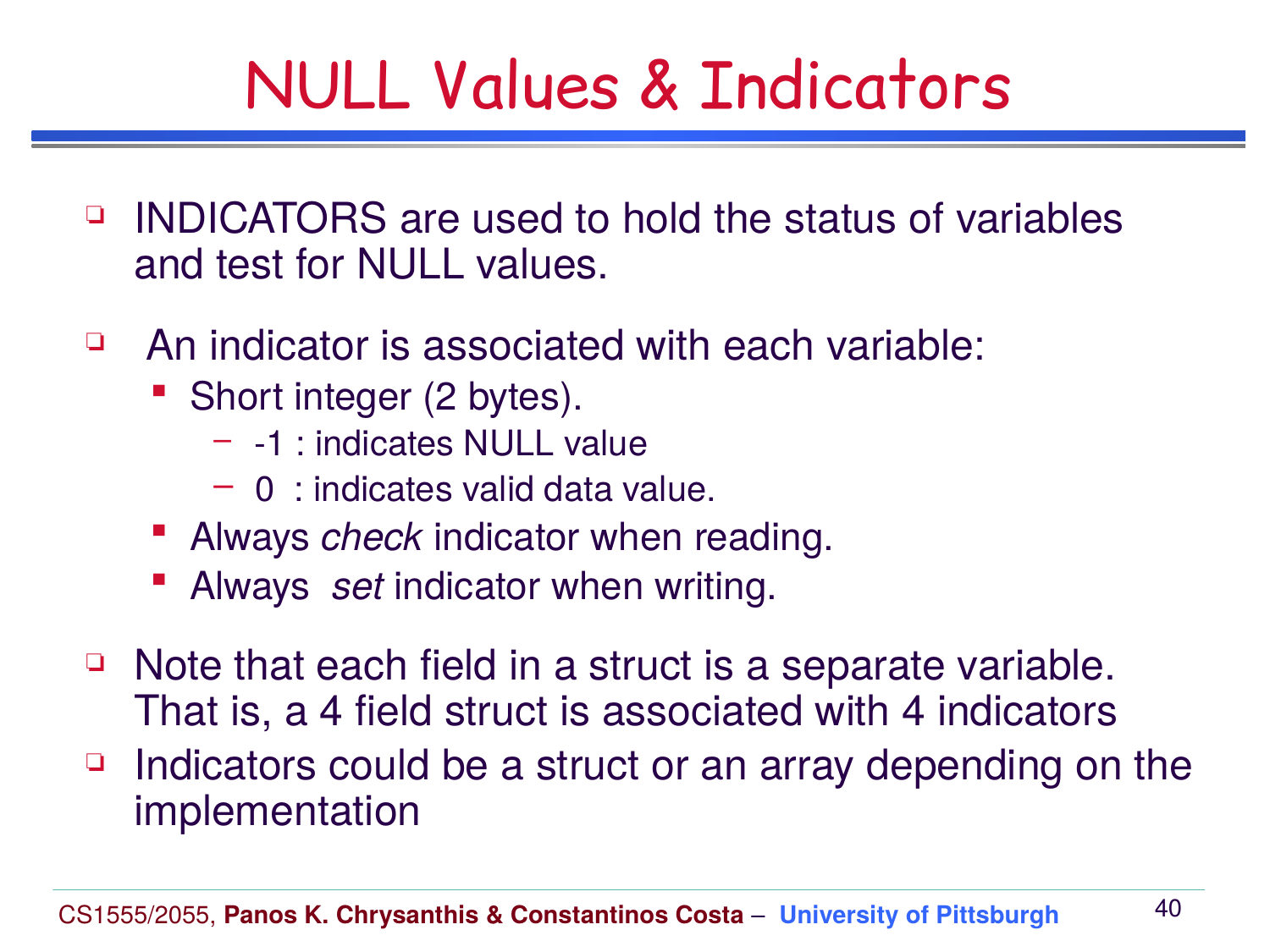

# NULL Values & Indicators
INDICATORS are used to hold the status of variables and test for NULL values.

 An indicator is associated with each variable:
Short integer (2 bytes).
 -1 : indicates NULL value
 0  : indicates valid data value.
Always check indicator when reading.
Always  set indicator when writing.

Note that each field in a struct is a separate variable. That is, a 4 field struct is associated with 4 indicators
Indicators could be a struct or an array depending on the implementation